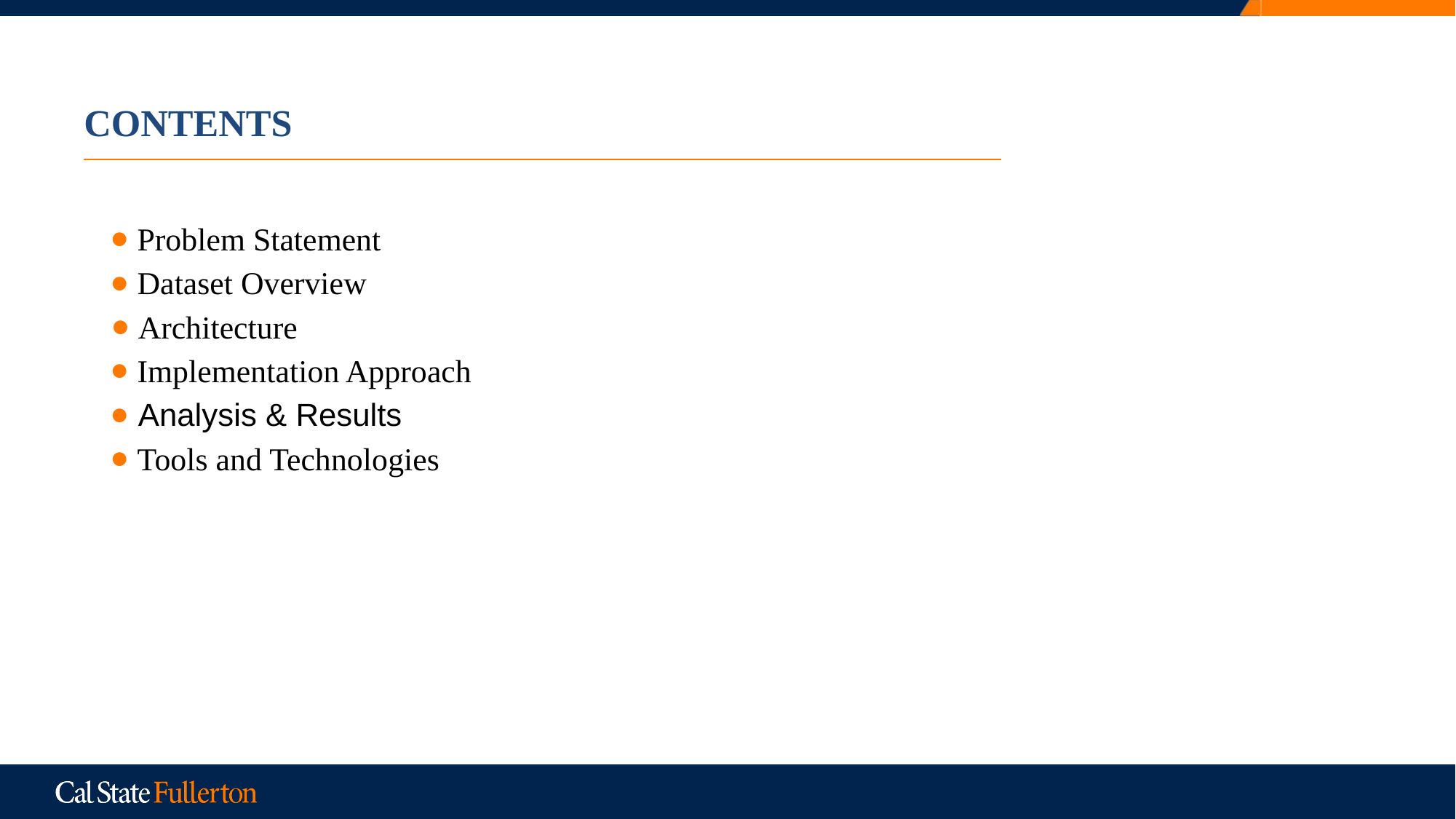

CONTENTS
 Problem Statement
 Dataset Overview
 Architecture
 Implementation Approach
 Analysis & Results
 Tools and Technologies